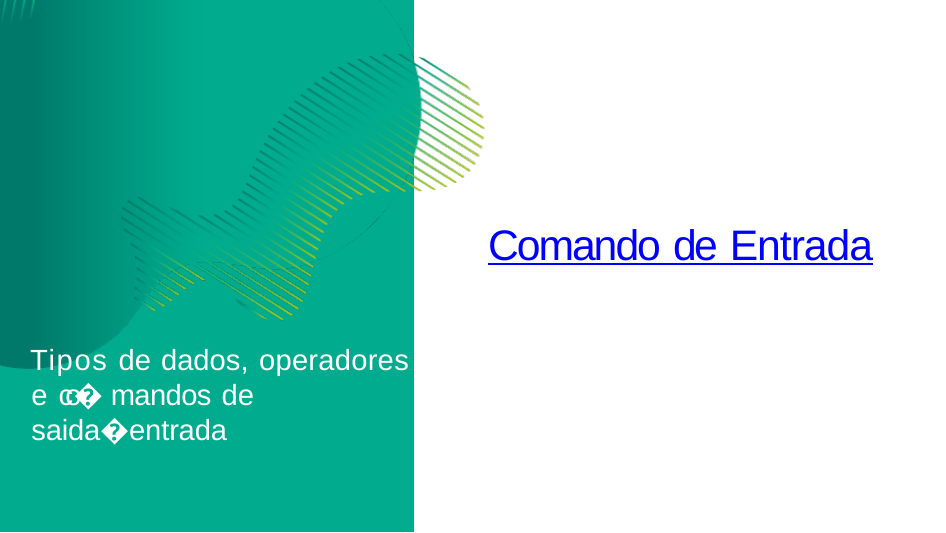

# Comando de Entrada
Tipos de dados, operadores e co� mandos de saida�entrada